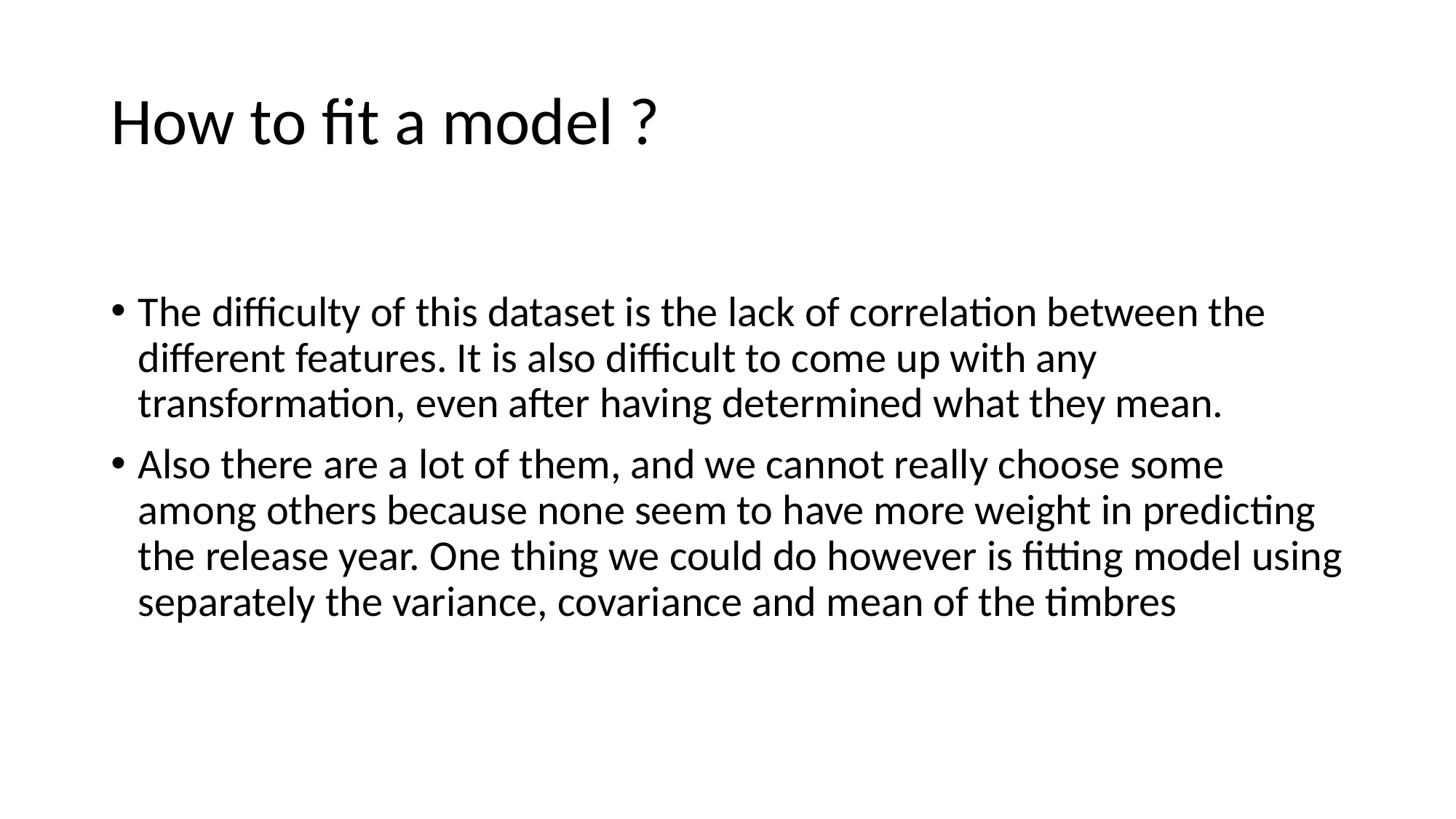

# How to fit a model ?

The difficulty of this dataset is the lack of correlation between the different features. It is also difficult to come up with any transformation, even after having determined what they mean.
Also there are a lot of them, and we cannot really choose some among others because none seem to have more weight in predicting the release year. One thing we could do however is fitting model using separately the variance, covariance and mean of the timbres